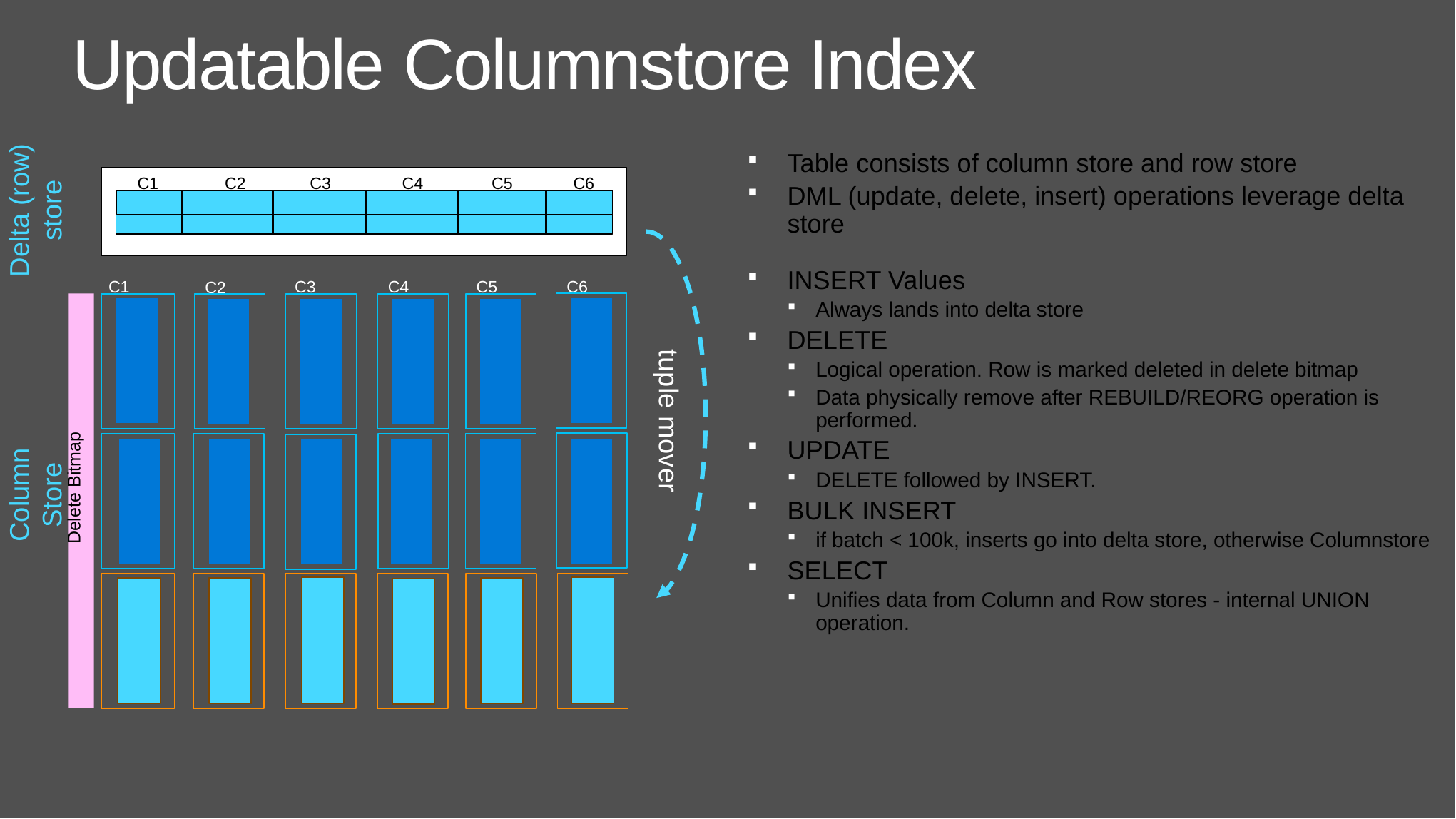

# Updatable Columnstore Index
Table consists of column store and row store
DML (update, delete, insert) operations leverage delta store

INSERT Values
Always lands into delta store
DELETE
Logical operation. Row is marked deleted in delete bitmap
Data physically remove after REBUILD/REORG operation is performed.
UPDATE
DELETE followed by INSERT.
BULK INSERT
if batch < 100k, inserts go into delta store, otherwise Columnstore
SELECT
Unifies data from Column and Row stores - internal UNION operation.
C6
C1
C4
C5
C3
C2
Delta (row)
store

C1
C4
C5
C6
C3
C2

Delete Bitmap

tuple mover

Column
Store